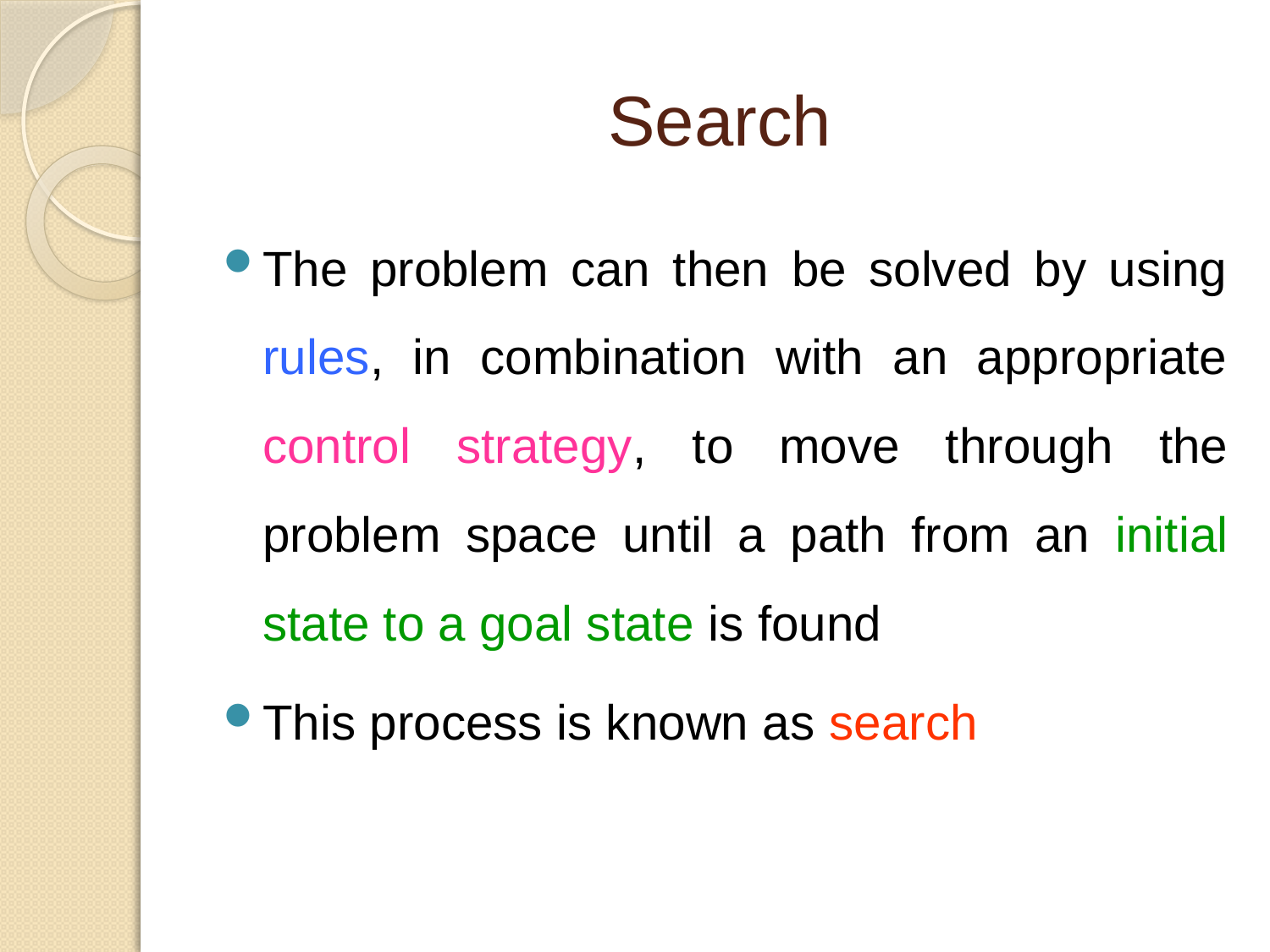

# Search
The problem can then be solved by using rules, in combination with an appropriate control strategy, to move through the problem space until a path from an initial state to a goal state is found
This process is known as search